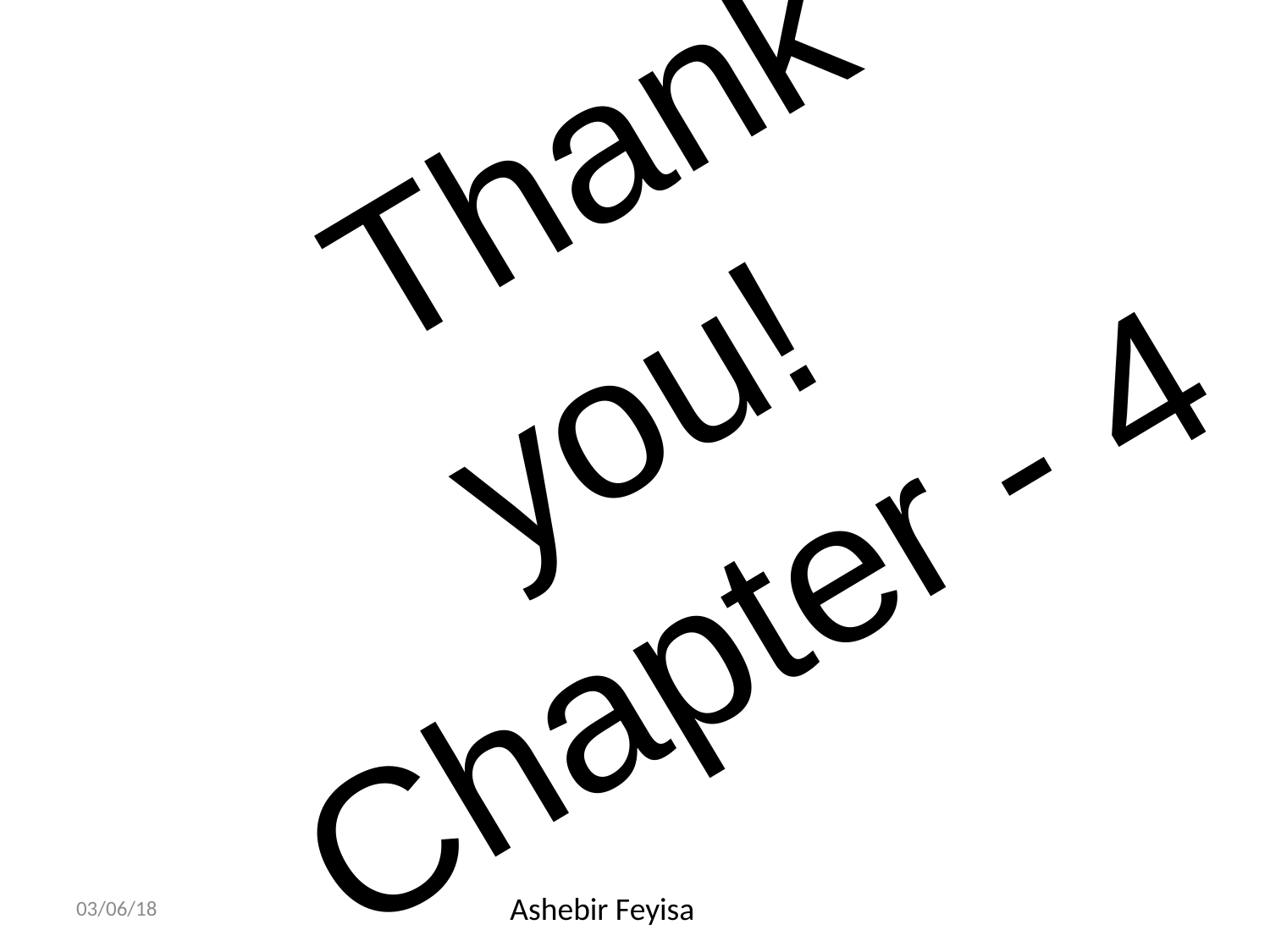

# Thank you! Chapter - 4
03/06/18
Ashebir Feyisa